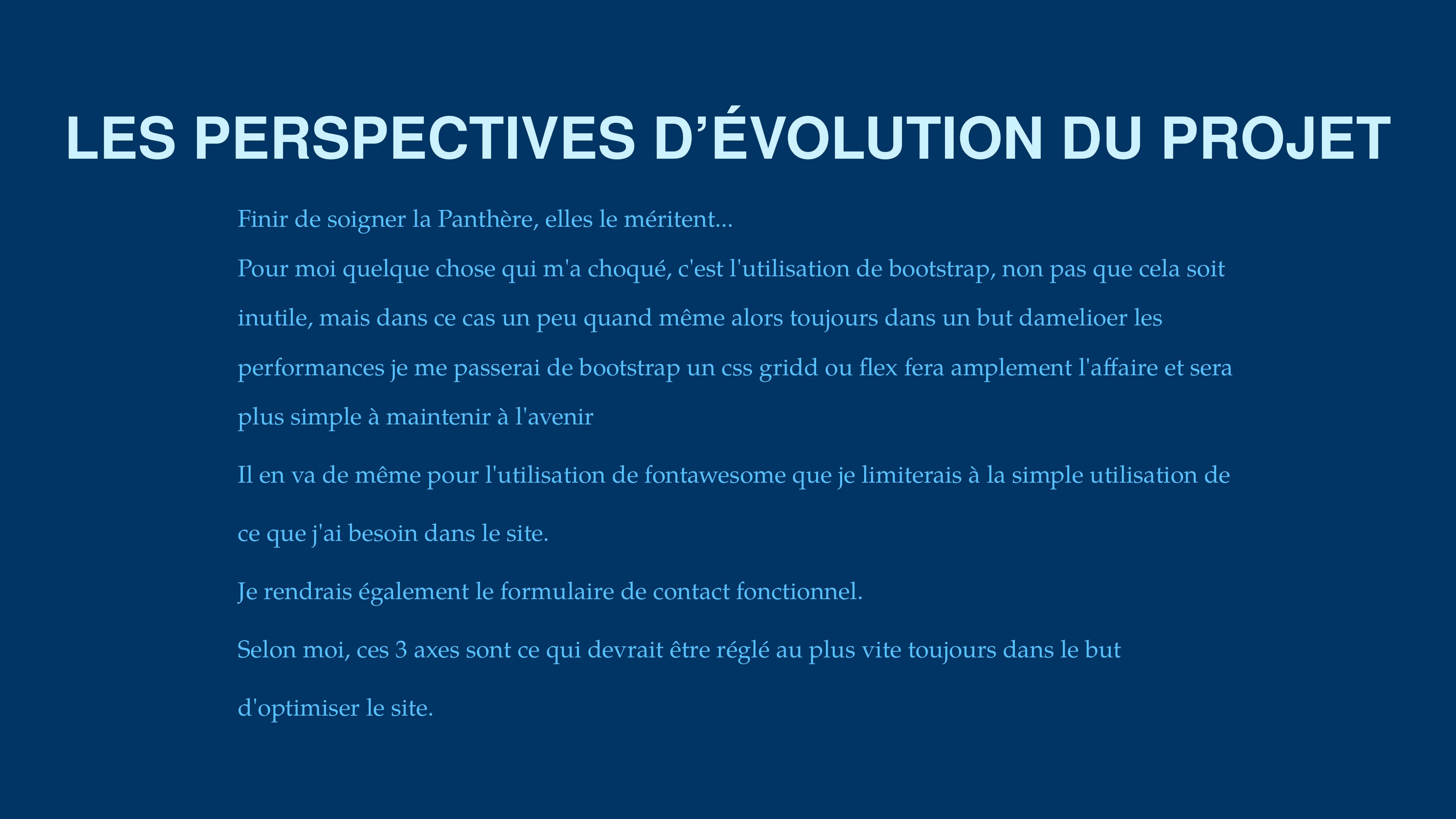

# LES PERSPECTIVES D’ÉVOLUTION DU PROJET
Finir de soigner la Panthère, elles le méritent...
Pour moi quelque chose qui m'a choqué, c'est l'utilisation de bootstrap, non pas que cela soit inutile, mais dans ce cas un peu quand même alors toujours dans un but damelioer les performances je me passerai de bootstrap un css gridd ou flex fera amplement l'affaire et sera plus simple à maintenir à l'avenir
Il en va de même pour l'utilisation de fontawesome que je limiterais à la simple utilisation de ce que j'ai besoin dans le site.
Je rendrais également le formulaire de contact fonctionnel.
Selon moi, ces 3 axes sont ce qui devrait être réglé au plus vite toujours dans le but d'optimiser le site.